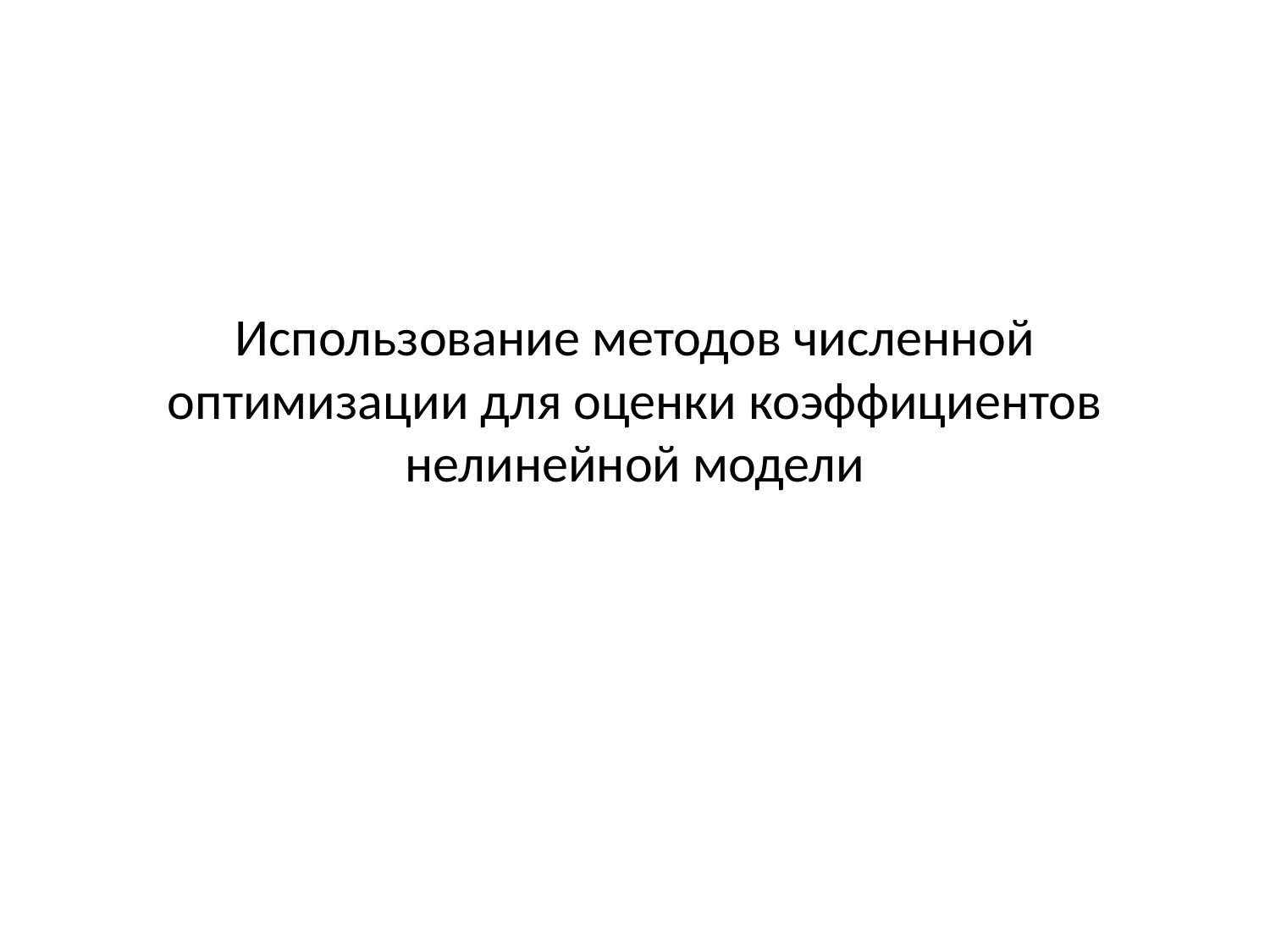

# Использование методов численной оптимизации для оценки коэффициентов нелинейной модели